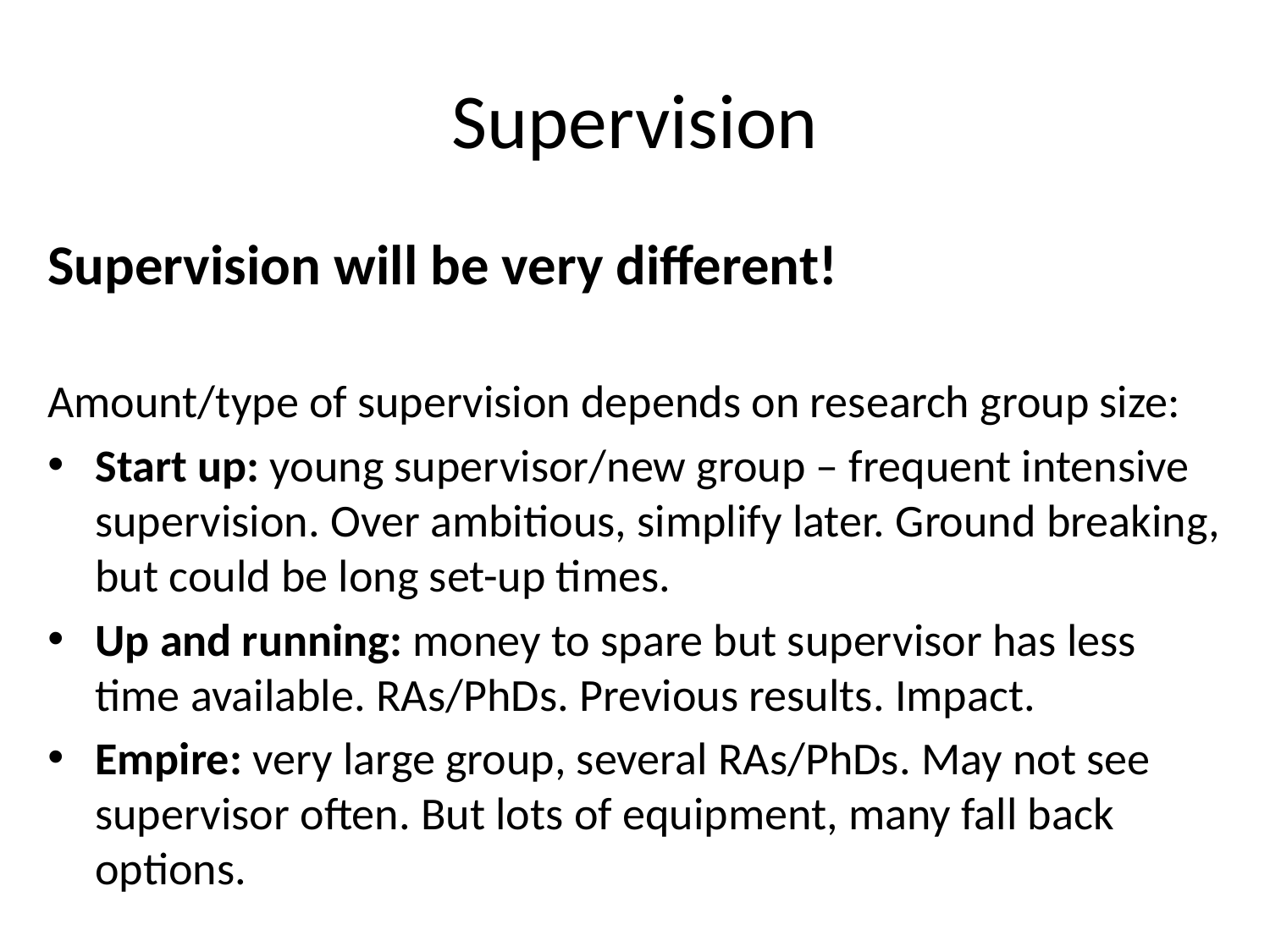

# Supervision
Supervision will be very different!

Amount/type of supervision depends on research group size:
Start up: young supervisor/new group – frequent intensive supervision. Over ambitious, simplify later. Ground breaking, but could be long set-up times.
Up and running: money to spare but supervisor has less time available. RAs/PhDs. Previous results. Impact.
Empire: very large group, several RAs/PhDs. May not see supervisor often. But lots of equipment, many fall back options.